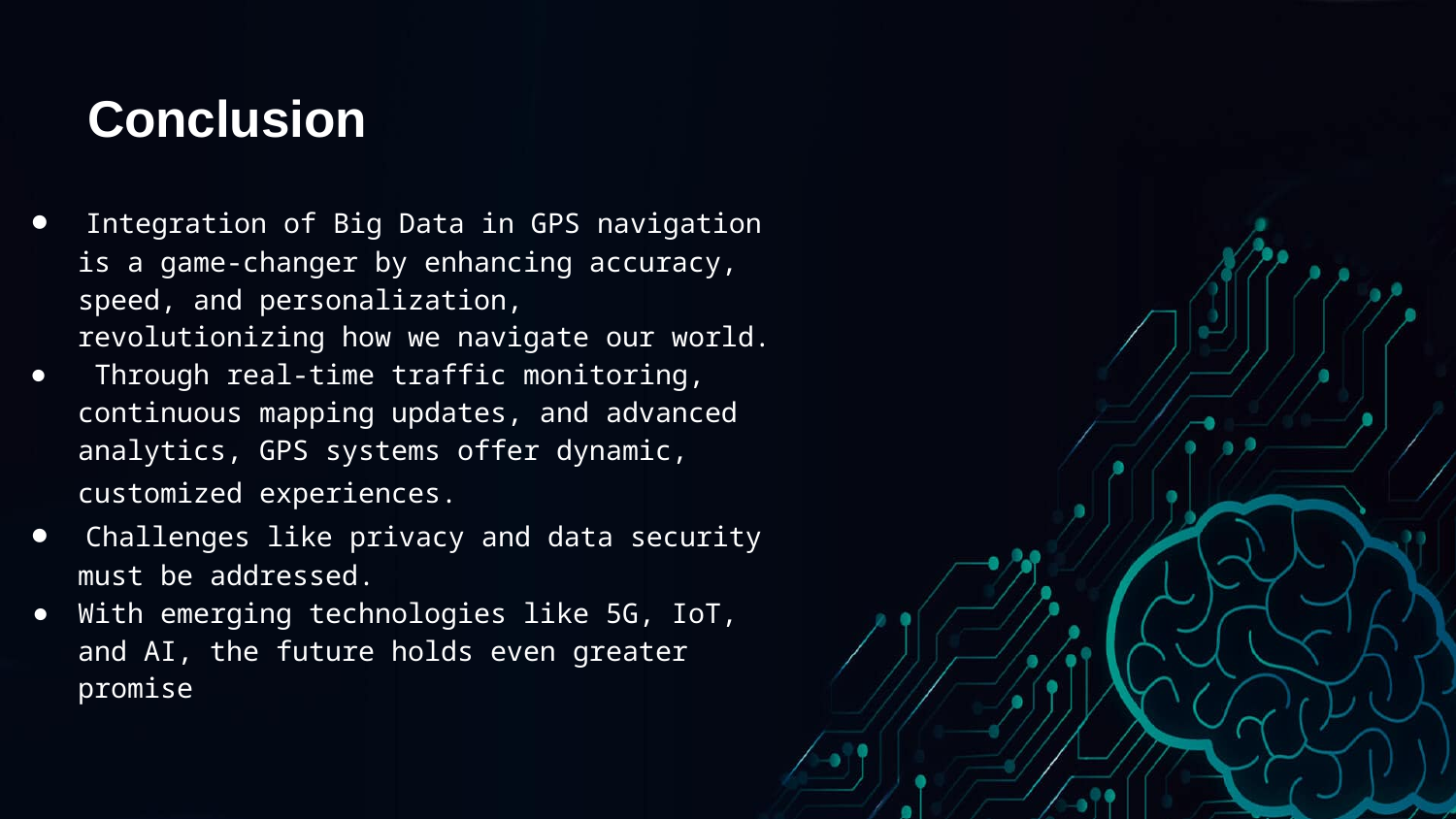

# Conclusion
 Integration of Big Data in GPS navigation is a game-changer by enhancing accuracy, speed, and personalization, revolutionizing how we navigate our world.
 Through real-time traffic monitoring, continuous mapping updates, and advanced analytics, GPS systems offer dynamic, customized experiences.
 Challenges like privacy and data security must be addressed.
With emerging technologies like 5G, IoT, and AI, the future holds even greater promise